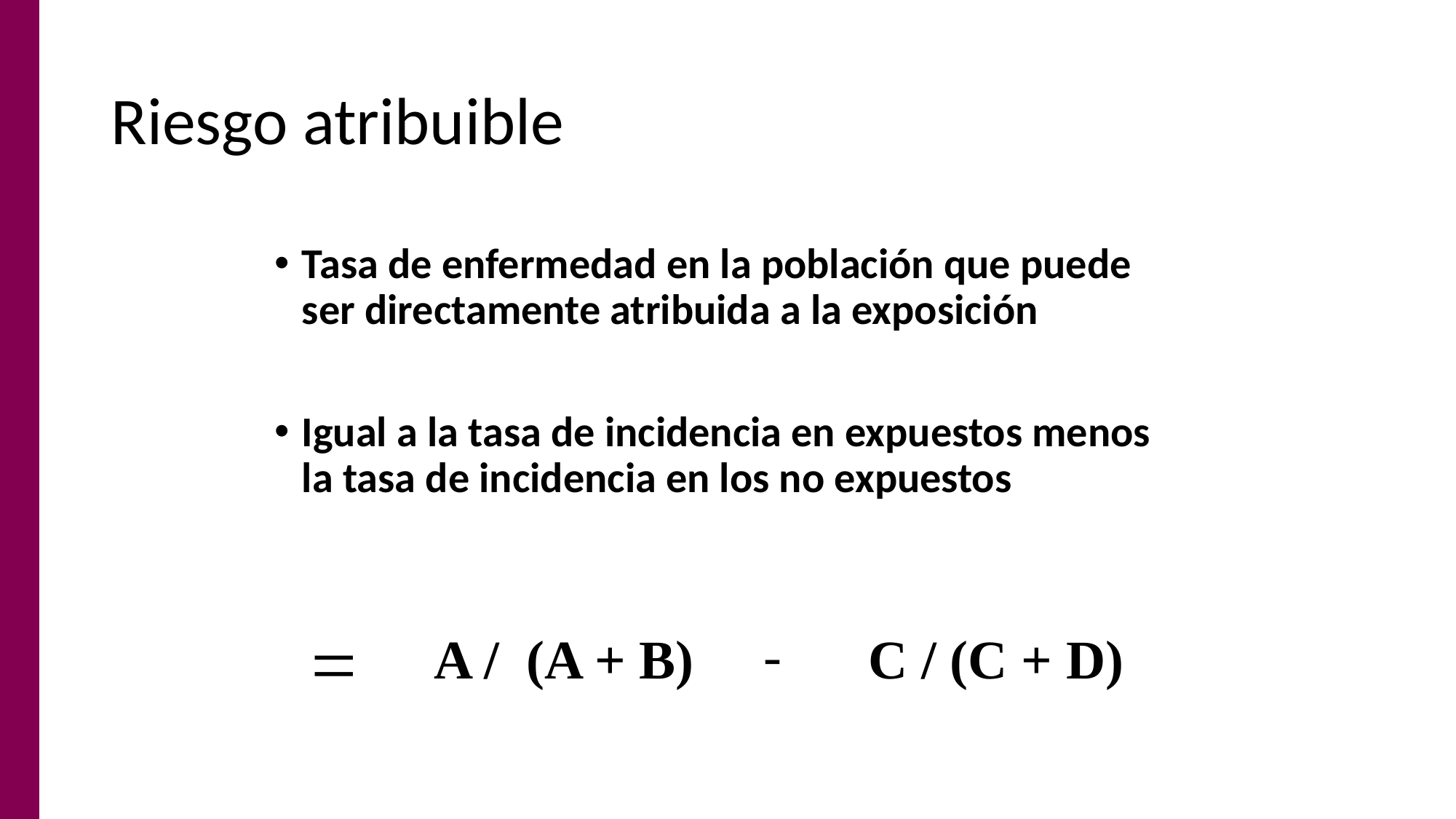

# Riesgo atribuible
Tasa de enfermedad en la población que puede ser directamente atribuida a la exposición

Igual a la tasa de incidencia en expuestos menos la tasa de incidencia en los no expuestos
=
-
A /  (A + B)
C / (C + D)